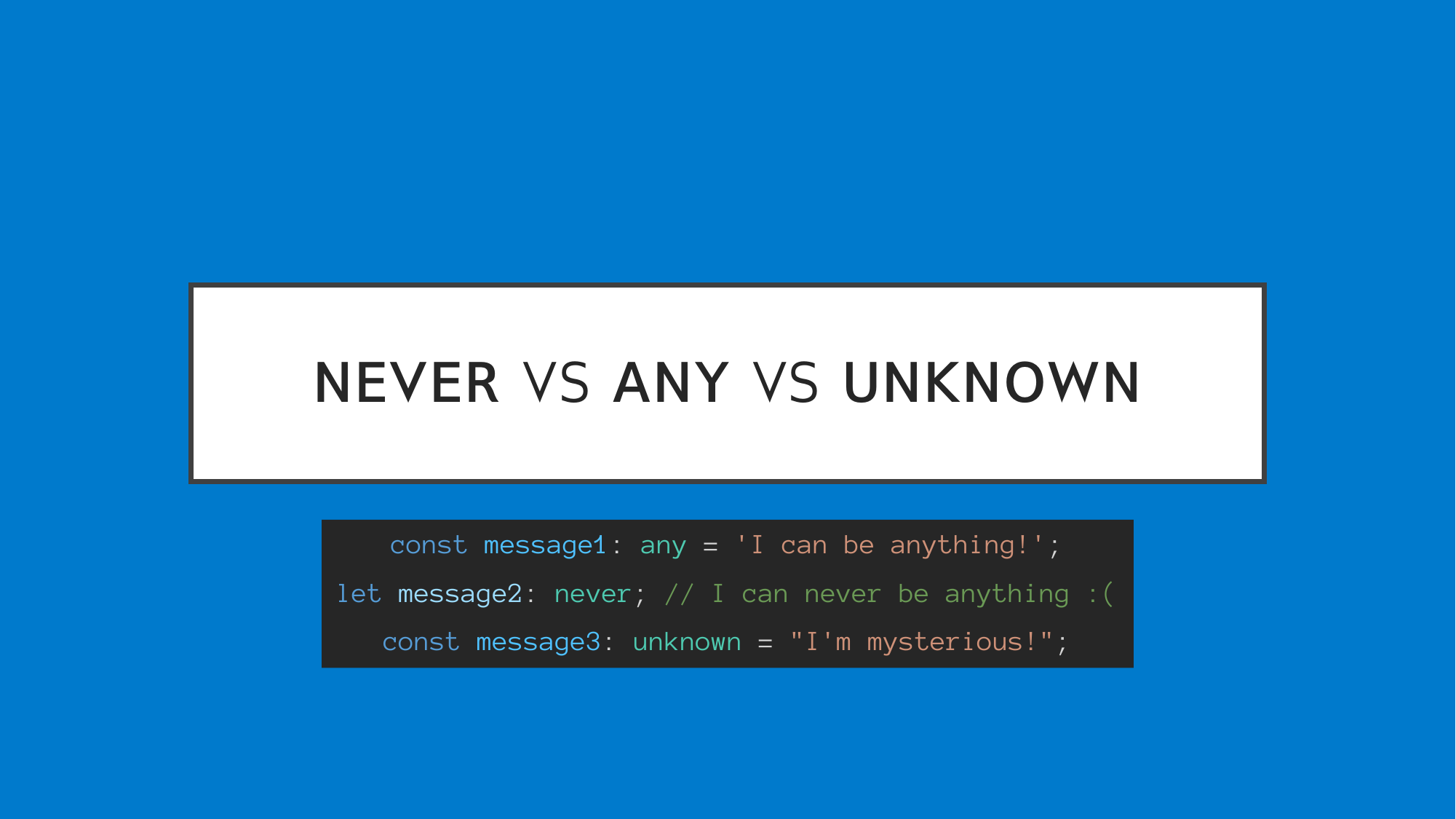

# Never vs any vs unknown
const message1: any = 'I can be anything!';
let message2: never; // I can never be anything :(
const message3: unknown = "I'm mysterious!";